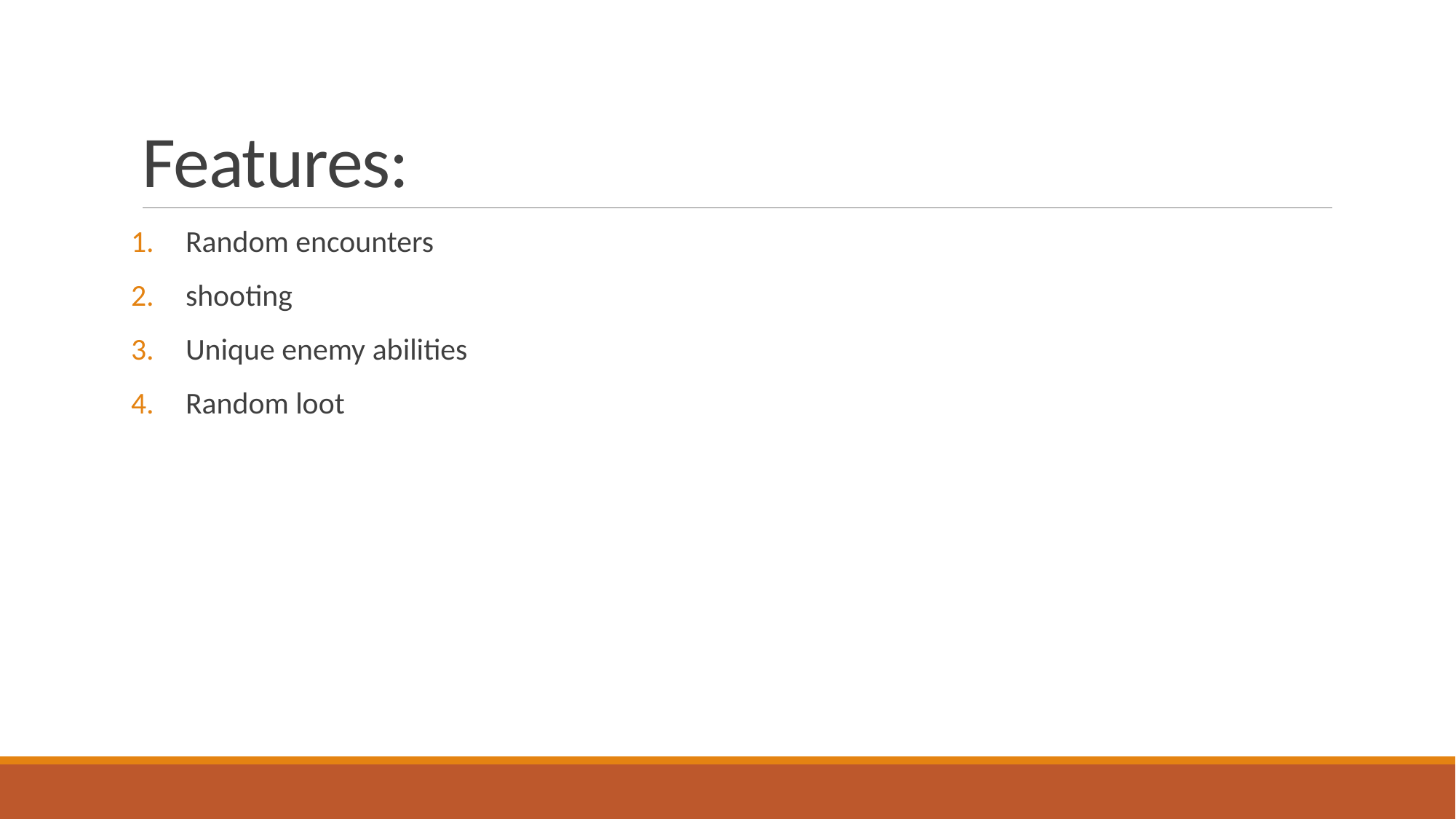

# Features:
Random encounters
shooting
Unique enemy abilities
Random loot